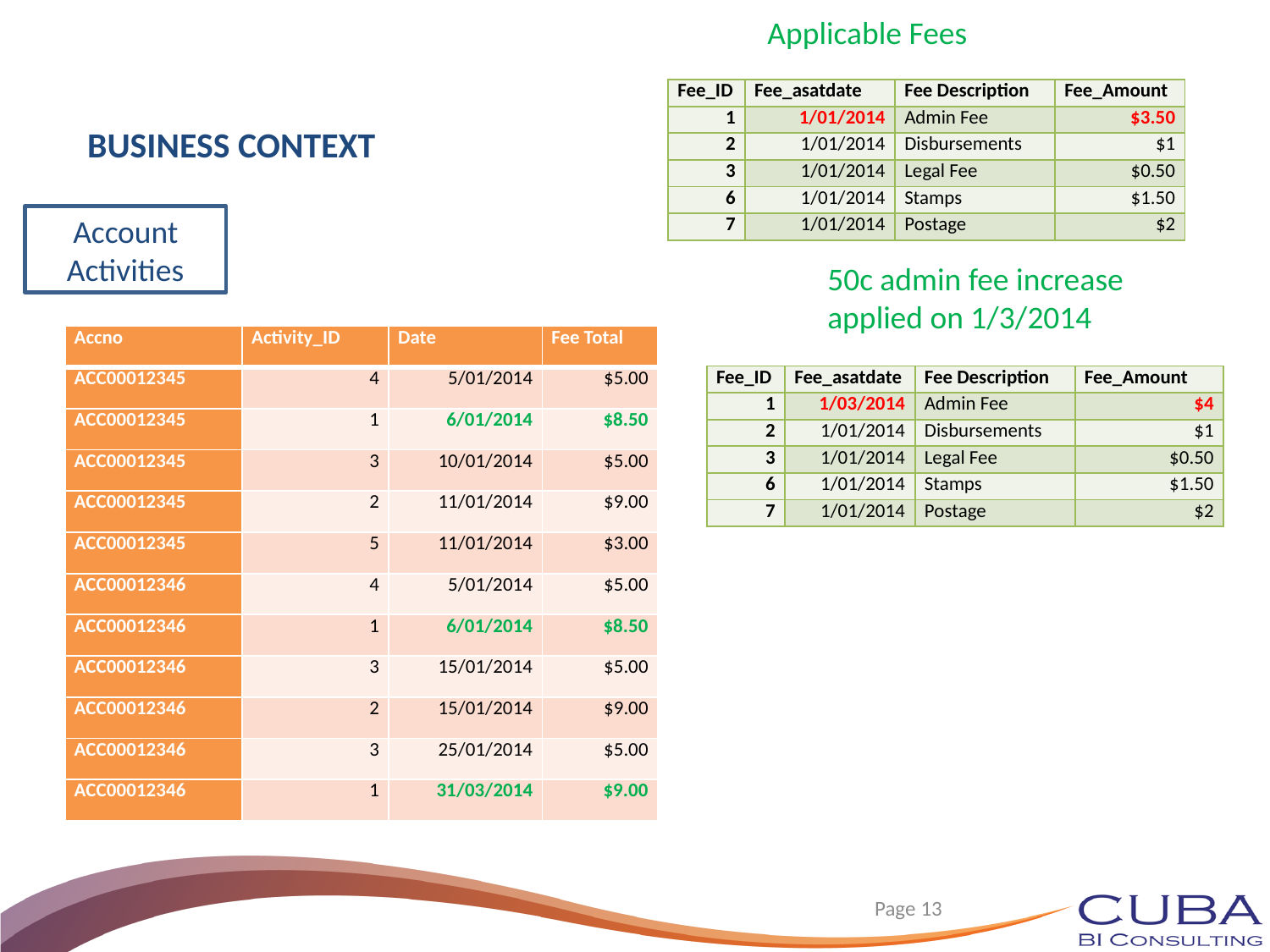

Applicable Fees
| Fee\_ID | Fee\_asatdate | Fee Description | Fee\_Amount |
| --- | --- | --- | --- |
| 1 | 1/01/2014 | Admin Fee | $3.50 |
| 2 | 1/01/2014 | Disbursements | $1 |
| 3 | 1/01/2014 | Legal Fee | $0.50 |
| 6 | 1/01/2014 | Stamps | $1.50 |
| 7 | 1/01/2014 | Postage | $2 |
Business context
Account
Activities
50c admin fee increase applied on 1/3/2014
| Accno | Activity\_ID | Date | Fee Total |
| --- | --- | --- | --- |
| ACC00012345 | 4 | 5/01/2014 | $5.00 |
| ACC00012345 | 1 | 6/01/2014 | $8.50 |
| ACC00012345 | 3 | 10/01/2014 | $5.00 |
| ACC00012345 | 2 | 11/01/2014 | $9.00 |
| ACC00012345 | 5 | 11/01/2014 | $3.00 |
| ACC00012346 | 4 | 5/01/2014 | $5.00 |
| ACC00012346 | 1 | 6/01/2014 | $8.50 |
| ACC00012346 | 3 | 15/01/2014 | $5.00 |
| ACC00012346 | 2 | 15/01/2014 | $9.00 |
| ACC00012346 | 3 | 25/01/2014 | $5.00 |
| ACC00012346 | 1 | 31/03/2014 | $9.00 |
| Accno | Activity\_ID | Date | Fee Total |
| --- | --- | --- | --- |
| ACC00012345 | 4 | 5/01/2014 | $5.00 |
| ACC00012345 | 1 | 6/01/2014 | $8.50 |
| ACC00012345 | 3 | 10/01/2014 | $5.00 |
| ACC00012345 | 2 | 11/01/2014 | $9.00 |
| ACC00012345 | 5 | 11/01/2014 | $3.00 |
| ACC00012346 | 4 | 5/01/2014 | $5.00 |
| ACC00012346 | 1 | 6/01/2014 | $8.50 |
| ACC00012346 | 3 | 15/01/2014 | $5.00 |
| ACC00012346 | 2 | 15/01/2014 | $9.00 |
| ACC00012346 | 3 | 25/01/2014 | $5.00 |
| ACC00012346 | 1 | 31/03/2014 | $9.00 |
| Fee\_ID | Fee\_asatdate | Fee Description | Fee\_Amount |
| --- | --- | --- | --- |
| 1 | 1/03/2014 | Admin Fee | $4 |
| 2 | 1/01/2014 | Disbursements | $1 |
| 3 | 1/01/2014 | Legal Fee | $0.50 |
| 6 | 1/01/2014 | Stamps | $1.50 |
| 7 | 1/01/2014 | Postage | $2 |
  Page 13